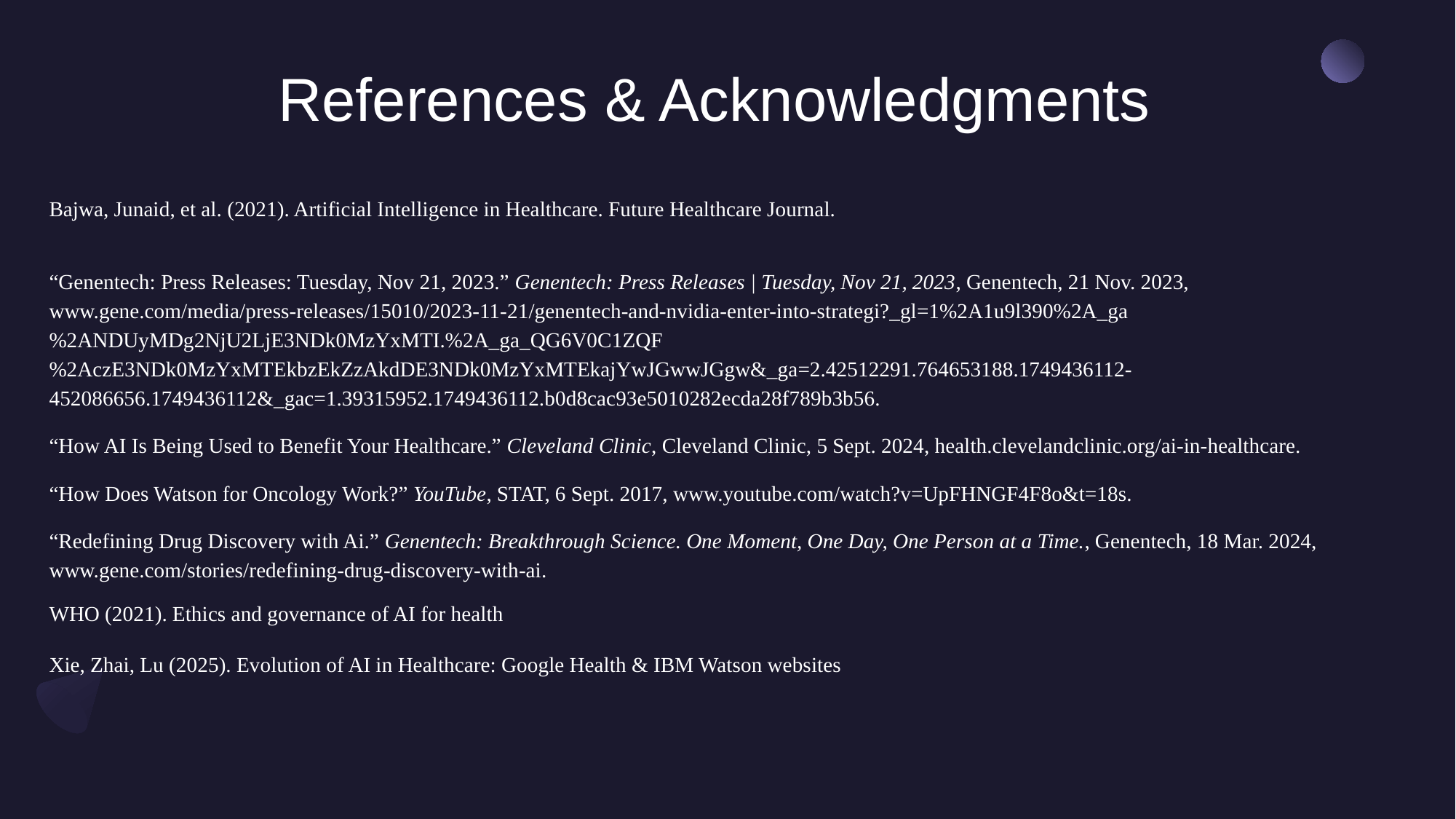

# References & Acknowledgments
Bajwa, Junaid, et al. (2021). Artificial Intelligence in Healthcare. Future Healthcare Journal.

“Genentech: Press Releases: Tuesday, Nov 21, 2023.” Genentech: Press Releases | Tuesday, Nov 21, 2023, Genentech, 21 Nov. 2023, www.gene.com/media/press-releases/15010/2023-11-21/genentech-and-nvidia-enter-into-strategi?_gl=1%2A1u9l390%2A_ga%2ANDUyMDg2NjU2LjE3NDk0MzYxMTI.%2A_ga_QG6V0C1ZQF%2AczE3NDk0MzYxMTEkbzEkZzAkdDE3NDk0MzYxMTEkajYwJGwwJGgw&_ga=2.42512291.764653188.1749436112-452086656.1749436112&_gac=1.39315952.1749436112.b0d8cac93e5010282ecda28f789b3b56.
“How AI Is Being Used to Benefit Your Healthcare.” Cleveland Clinic, Cleveland Clinic, 5 Sept. 2024, health.clevelandclinic.org/ai-in-healthcare.
“How Does Watson for Oncology Work?” YouTube, STAT, 6 Sept. 2017, www.youtube.com/watch?v=UpFHNGF4F8o&t=18s.
“Redefining Drug Discovery with Ai.” Genentech: Breakthrough Science. One Moment, One Day, One Person at a Time., Genentech, 18 Mar. 2024, www.gene.com/stories/redefining-drug-discovery-with-ai.
WHO (2021). Ethics and governance of AI for health

Xie, Zhai, Lu (2025). Evolution of AI in Healthcare: Google Health & IBM Watson websites